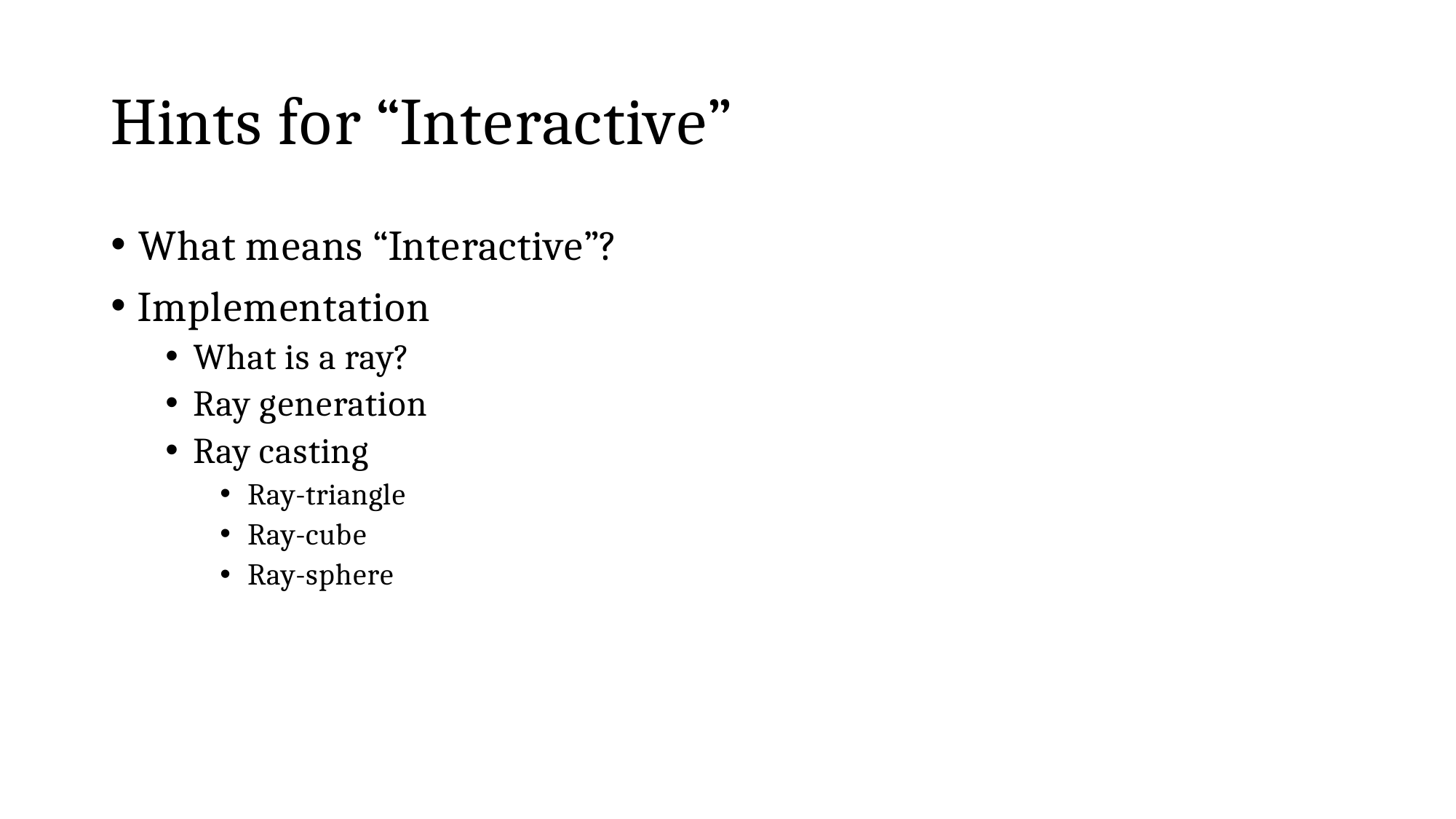

# Hints for “Interactive”
What means “Interactive”?
Implementation
What is a ray?
Ray generation
Ray casting
Ray-triangle
Ray-cube
Ray-sphere